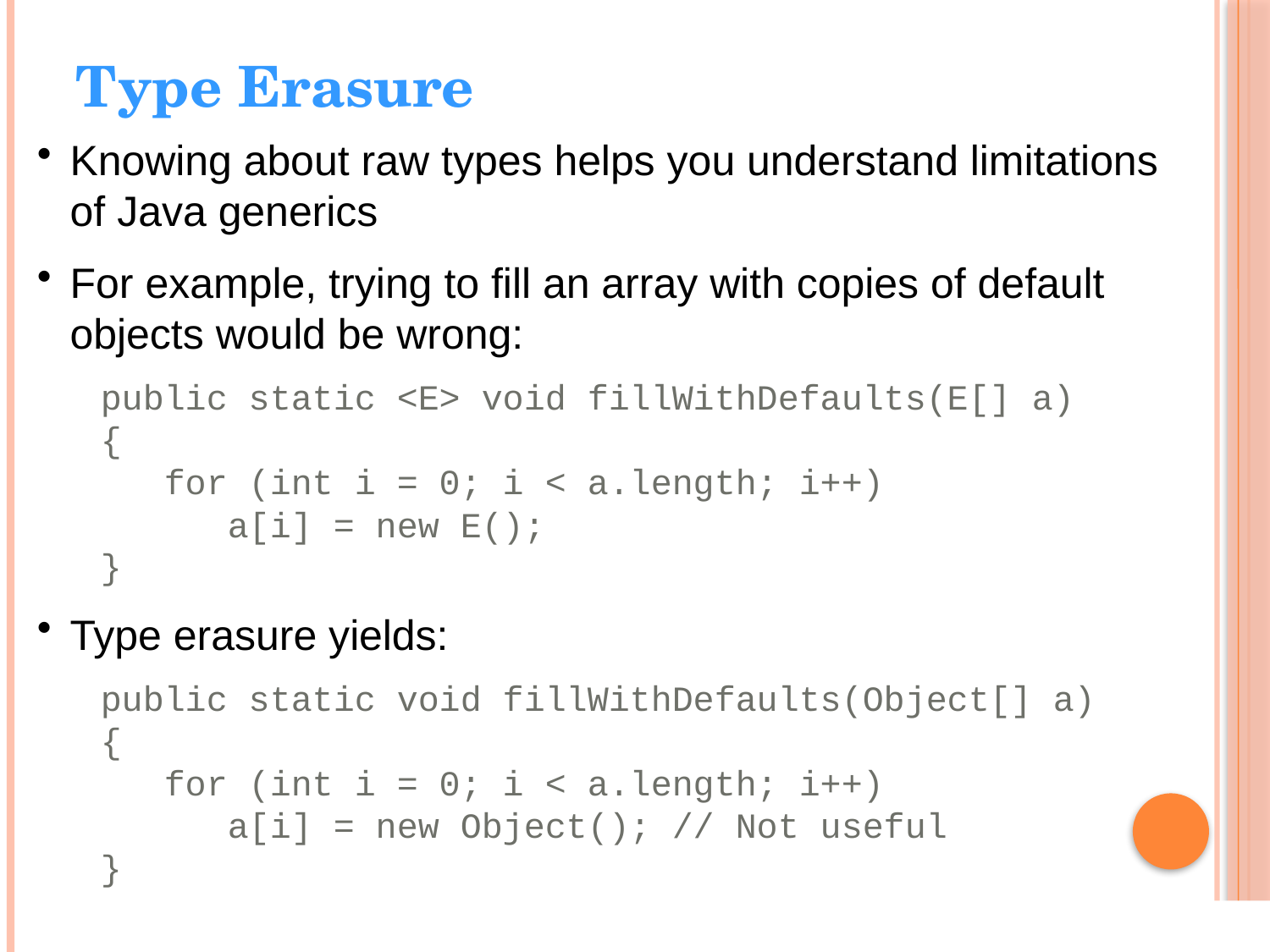

Type Erasure
Knowing about raw types helps you understand limitations of Java generics
For example, trying to fill an array with copies of default objects would be wrong:
public static <E> void fillWithDefaults(E[] a)
{
   for (int i = 0; i < a.length; i++)
      a[i] = new E();
}
Type erasure yields:
public static void fillWithDefaults(Object[] a)
{
   for (int i = 0; i < a.length; i++)
      a[i] = new Object(); // Not useful
}